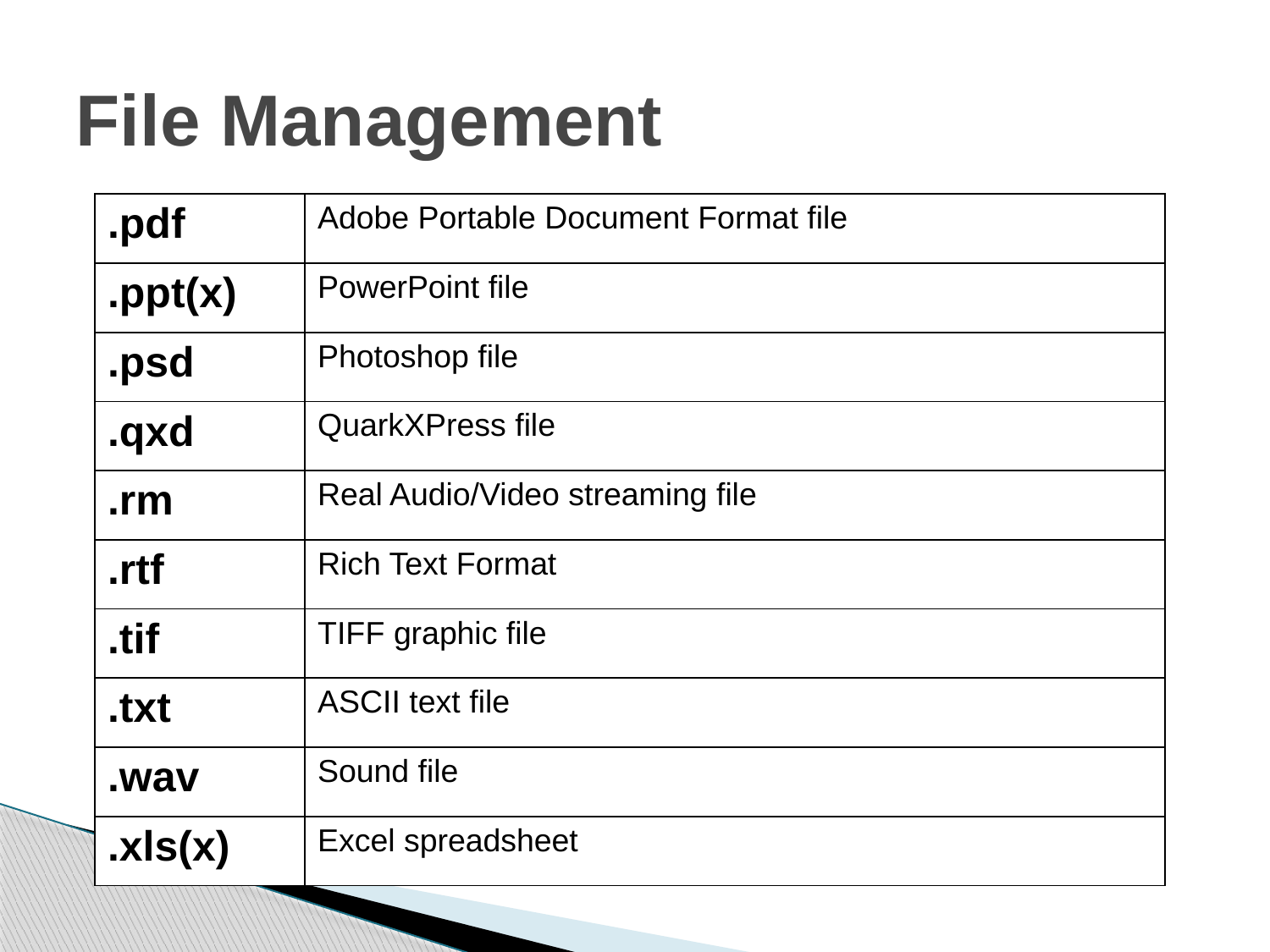

# File Management
| .pdf | Adobe Portable Document Format file |
| --- | --- |
| .ppt(x) | PowerPoint file |
| .psd | Photoshop file |
| .qxd | QuarkXPress file |
| .rm | Real Audio/Video streaming file |
| .rtf | Rich Text Format |
| .tif | TIFF graphic file |
| .txt | ASCII text file |
| .wav | Sound file |
| .xls(x) | Excel spreadsheet |